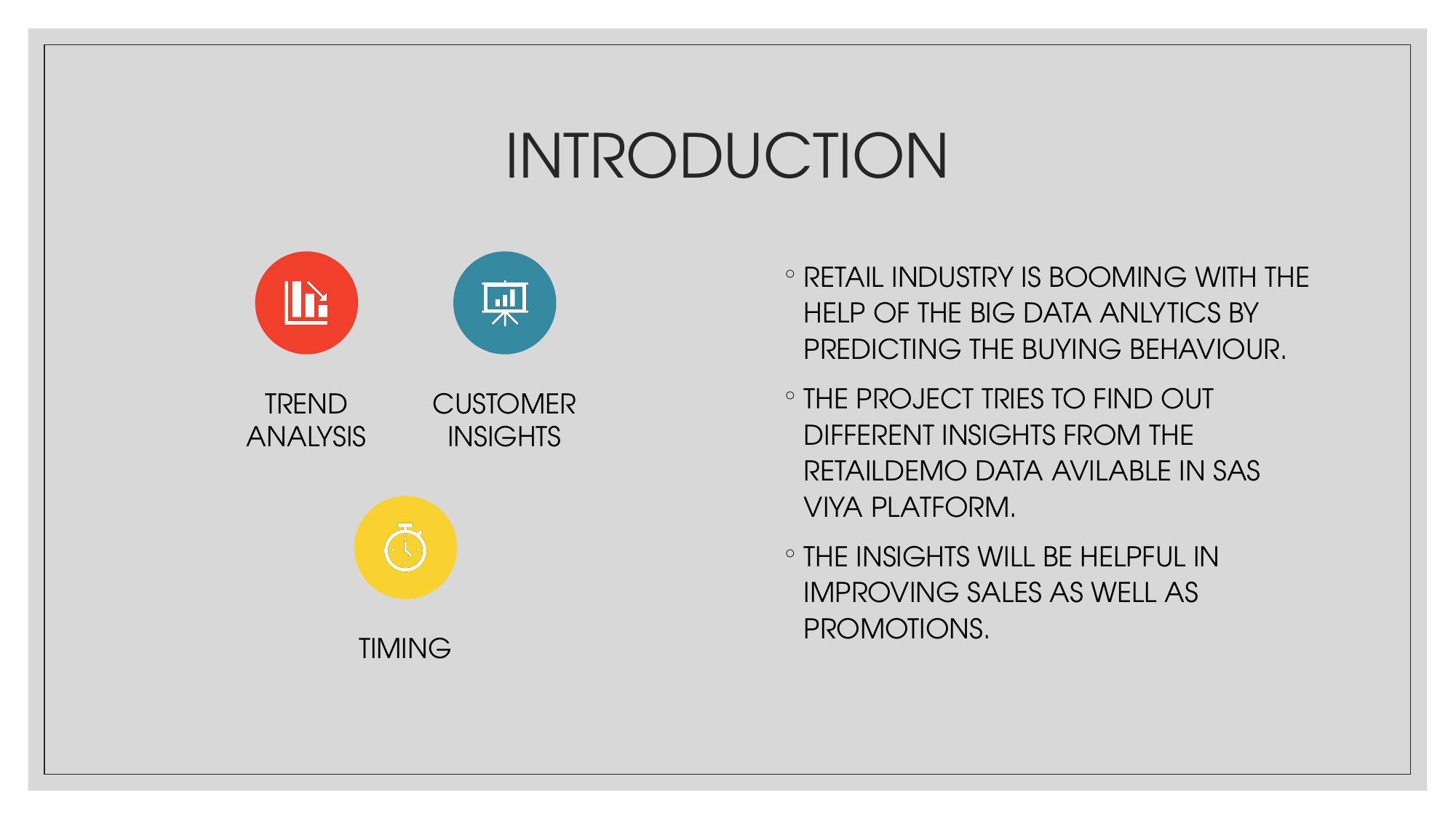

# INTRODUCTION
RETAIL INDUSTRY IS BOOMING WITH THE HELP OF THE BIG DATA ANLYTICS BY PREDICTING THE BUYING BEHAVIOUR.
THE PROJECT TRIES TO FIND OUT DIFFERENT INSIGHTS FROM THE RETAILDEMO DATA AVILABLE IN SAS VIYA PLATFORM.
THE INSIGHTS WILL BE HELPFUL IN IMPROVING SALES AS WELL AS PROMOTIONS.
Trend analysis
Customer insights
timing